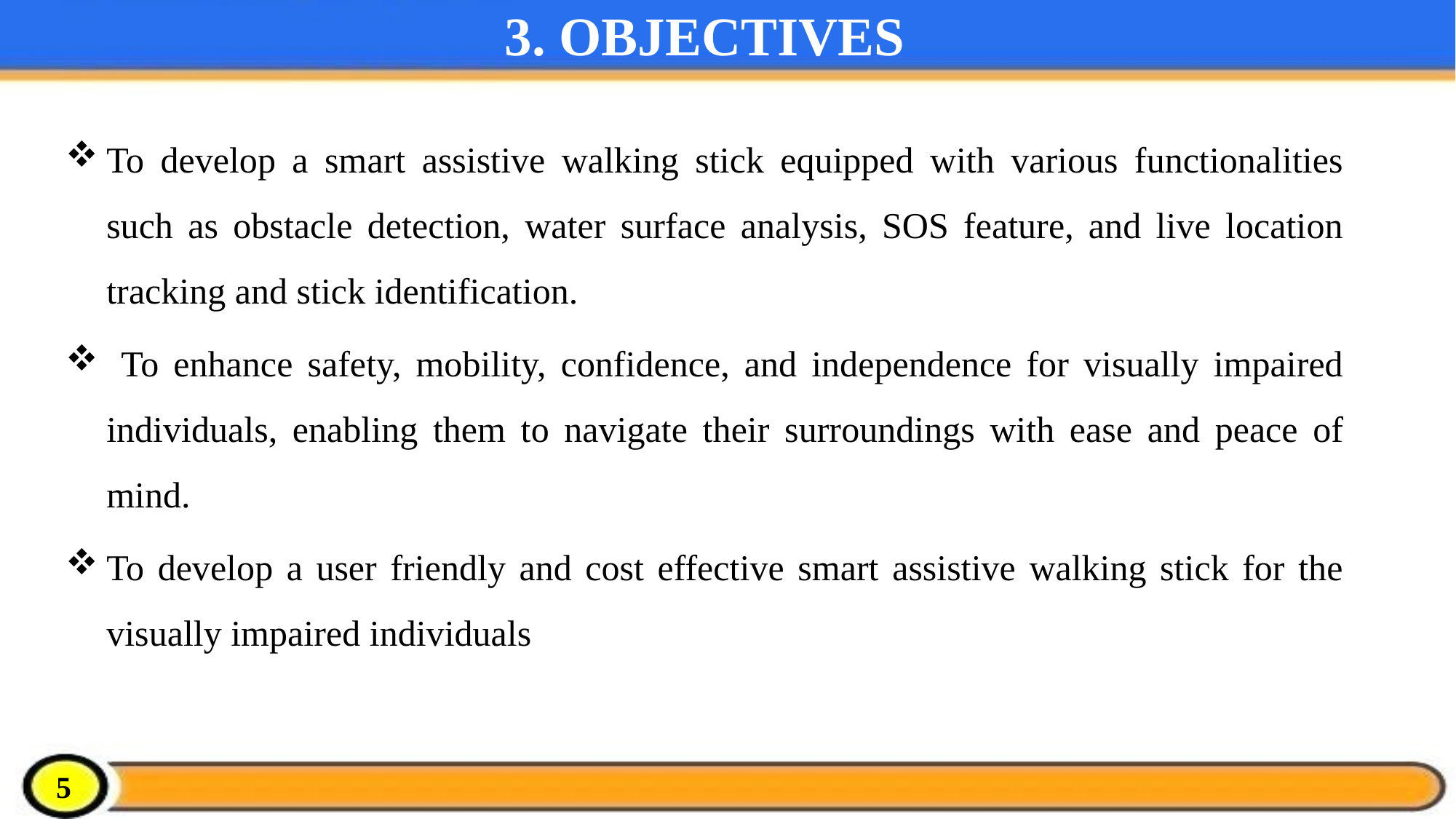

# 3. OBJECTIVES
To develop a smart assistive walking stick equipped with various functionalities such as obstacle detection, water surface analysis, SOS feature, and live location tracking and stick identification.
 To enhance safety, mobility, confidence, and independence for visually impaired individuals, enabling them to navigate their surroundings with ease and peace of mind.
To develop a user friendly and cost effective smart assistive walking stick for the visually impaired individuals
5